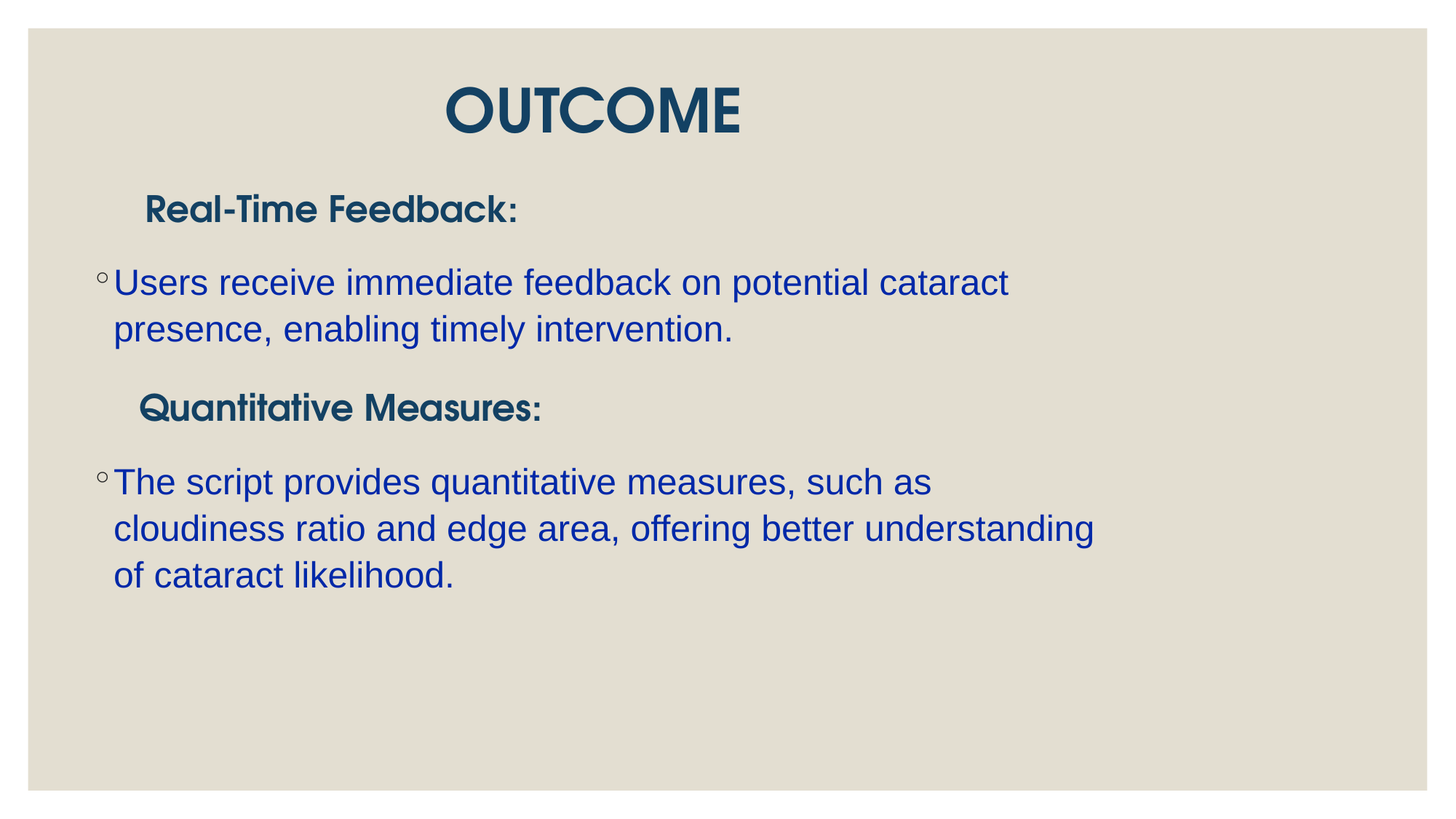

# OUTCOME
       Real-Time Feedback:
Users receive immediate feedback on potential cataract presence, enabling timely intervention.
    Quantitative Measures:
The script provides quantitative measures, such as cloudiness ratio and edge area, offering better understanding of cataract likelihood.